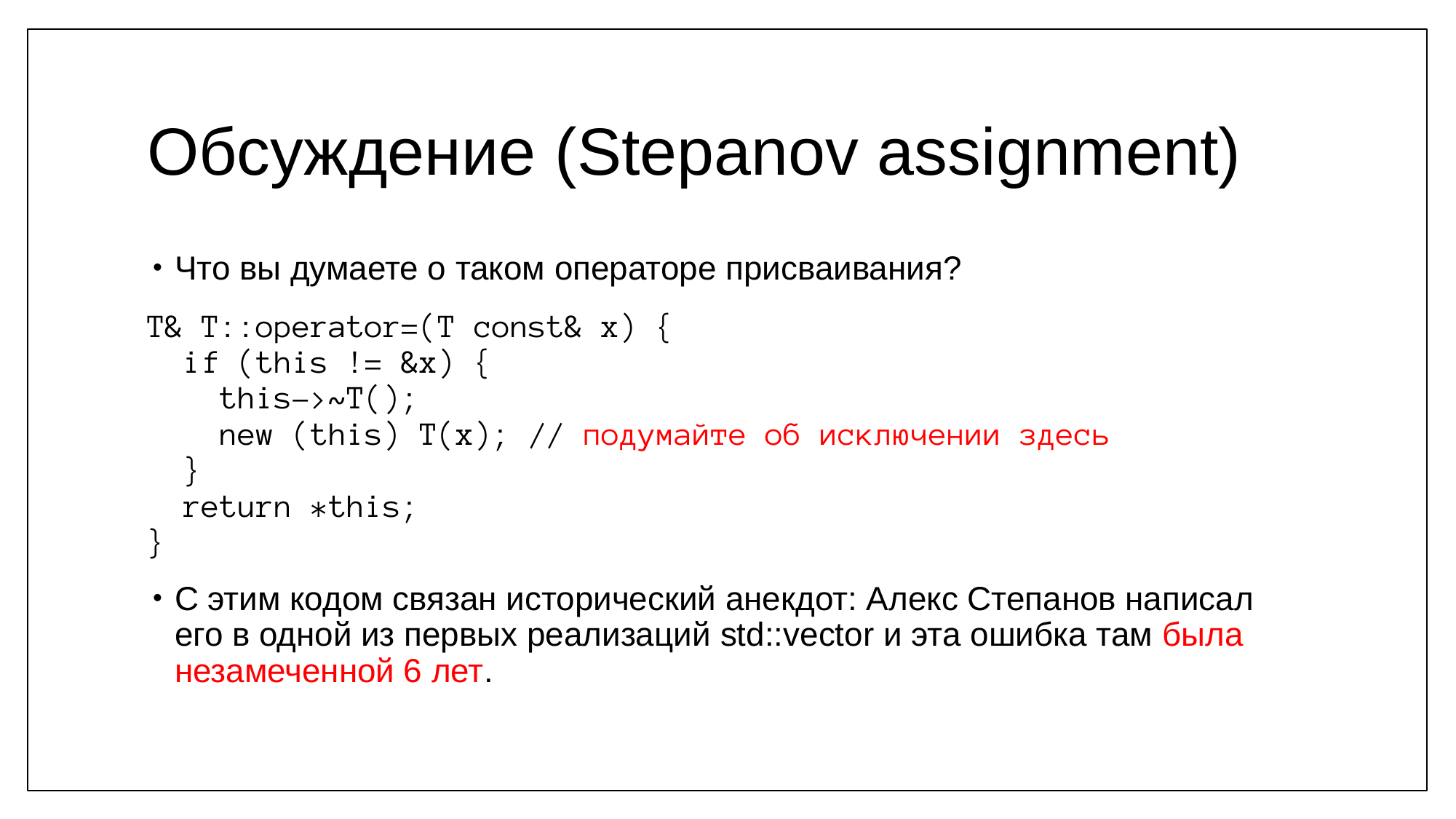

# Обсуждение (Stepanov assignment)
Что вы думаете о таком операторе присваивания?
T& T::operator=(T const& x) {
  if (this != &x) {
    this->~T();
    new (this) T(x); // подумайте об исключении здесь
  }
  return *this;
}
С этим кодом связан исторический анекдот: Алекс Степанов написал его в одной из первых реализаций std::vector и эта ошибка там была незамеченной 6 лет.